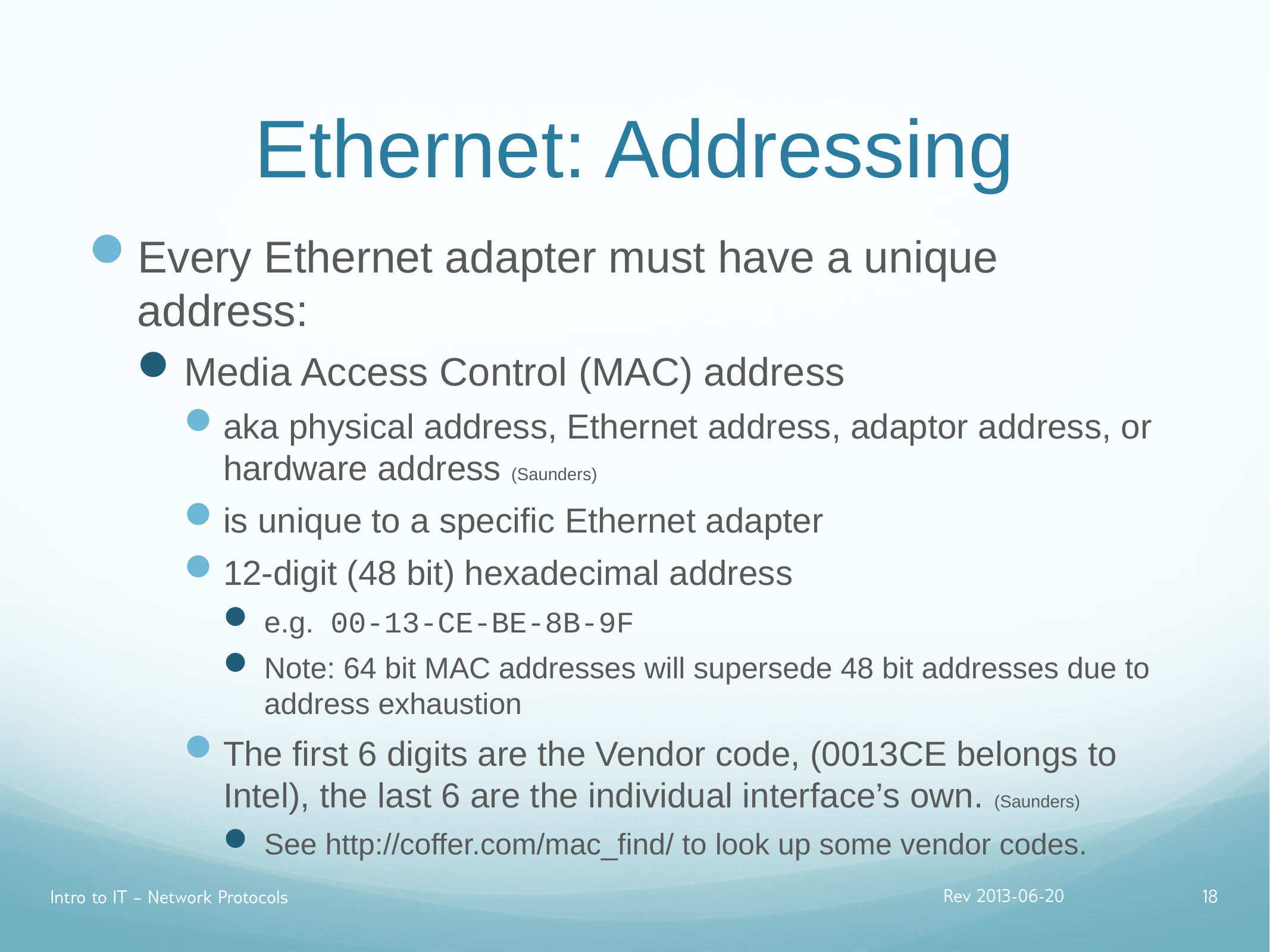

# Ethernet: Addressing
Every Ethernet adapter must have a unique address:
Media Access Control (MAC) address
aka physical address, Ethernet address, adaptor address, or hardware address (Saunders)
is unique to a specific Ethernet adapter
12-digit (48 bit) hexadecimal address
e.g.  00-13-CE-BE-8B-9F
Note: 64 bit MAC addresses will supersede 48 bit addresses due to address exhaustion
The first 6 digits are the Vendor code, (0013CE belongs to Intel), the last 6 are the individual interface’s own. (Saunders)
See http://coffer.com/mac_find/ to look up some vendor codes.